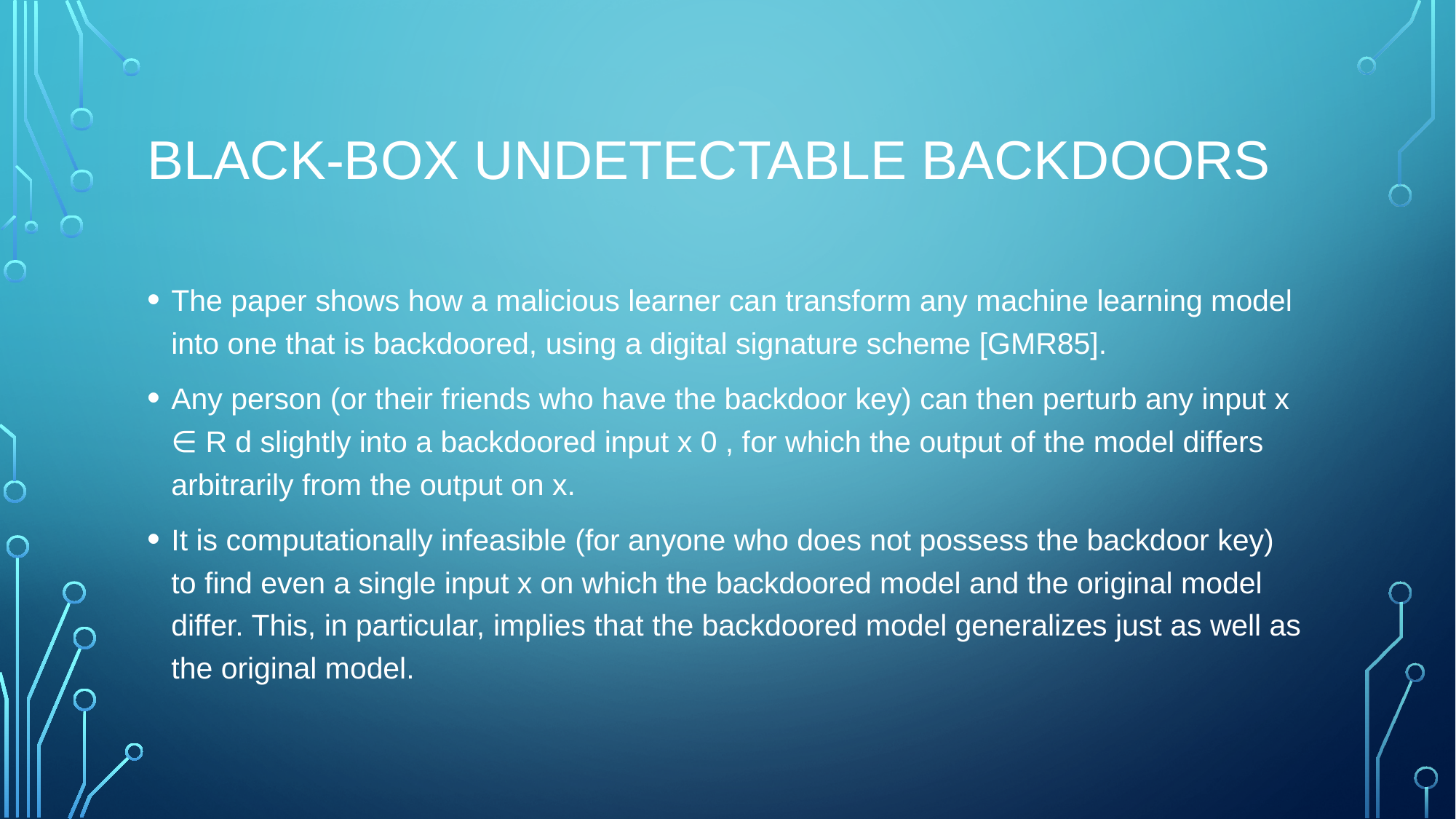

# Black-box undetectable backdoors
The paper shows how a malicious learner can transform any machine learning model into one that is backdoored, using a digital signature scheme [GMR85].
Any person (or their friends who have the backdoor key) can then perturb any input x ∈ R d slightly into a backdoored input x 0 , for which the output of the model differs arbitrarily from the output on x.
It is computationally infeasible (for anyone who does not possess the backdoor key) to find even a single input x on which the backdoored model and the original model differ. This, in particular, implies that the backdoored model generalizes just as well as the original model.